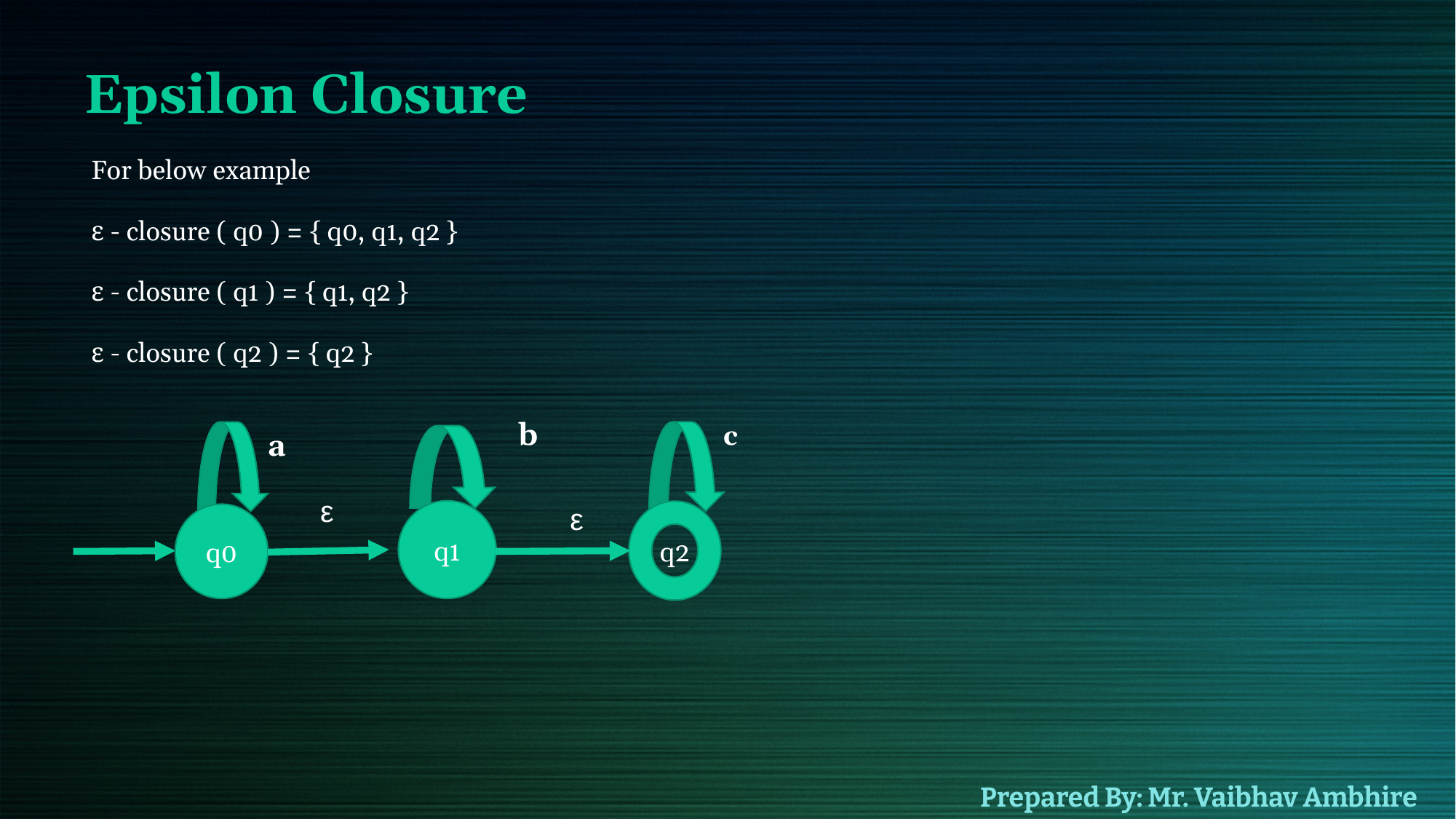

# Epsilon Closure
For below example
ε - closure ( q0 ) = { q0, q1, q2 }
ε - closure ( q1 ) = { q1, q2 }
ε - closure ( q2 ) = { q2 }
b
c
a

ε
ε
q1
q2
q0